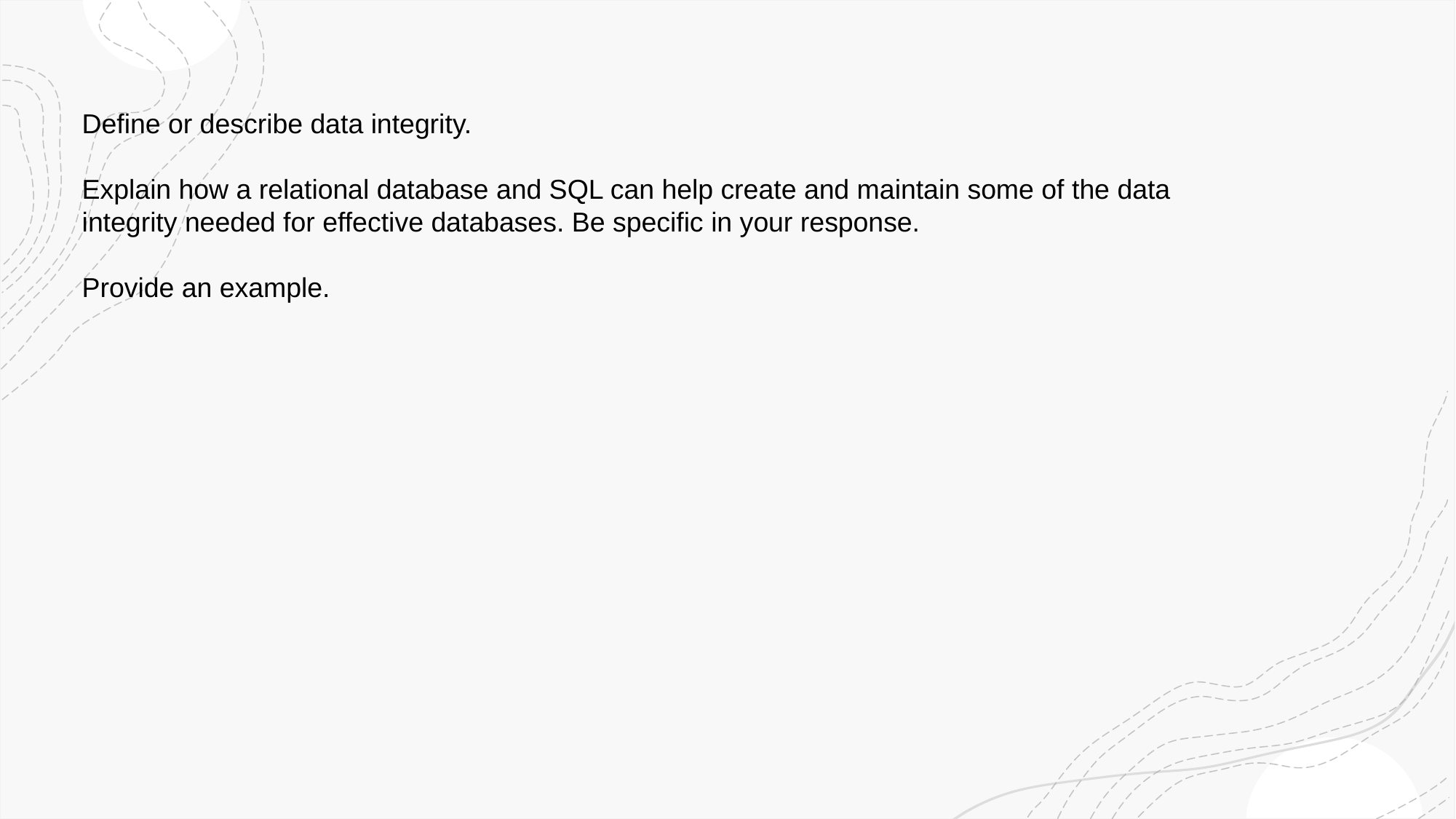

Define or describe data integrity.

Explain how a relational database and SQL can help create and maintain some of the data integrity needed for effective databases. Be specific in your response.

Provide an example.